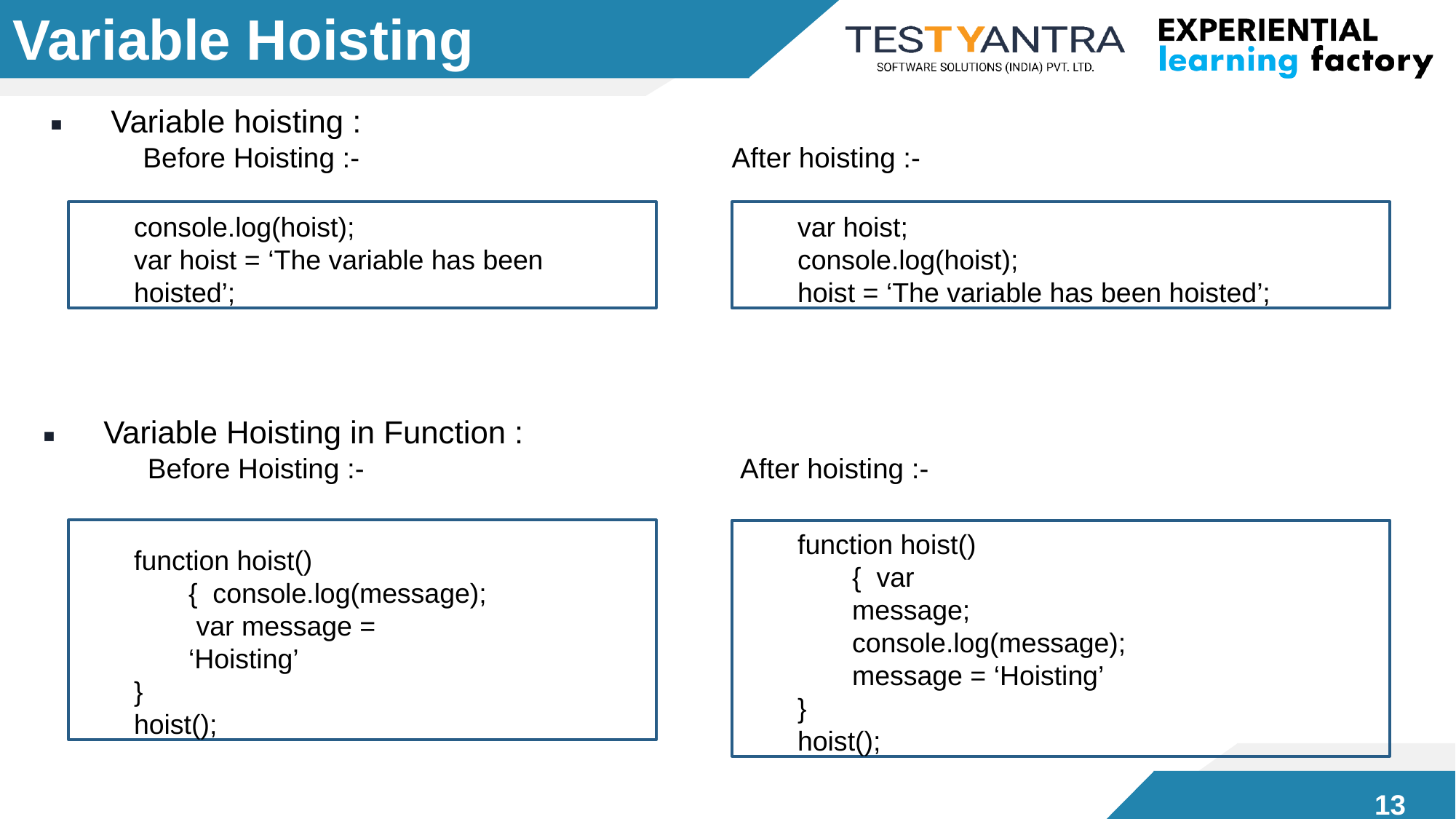

# Variable Hoisting
Variable hoisting :
Before Hoisting :-
After hoisting :-
console.log(hoist);
var hoist = ‘The variable has been
hoisted’;
var hoist;
console.log(hoist);
hoist = ‘The variable has been hoisted’;
Variable Hoisting in Function :
Before Hoisting :-
After hoisting :-
function hoist() {  console.log(message);  var message = ‘Hoisting’
}
hoist();
function hoist() {  var message;
console.log(message);
message = ‘Hoisting’
}
hoist();
13